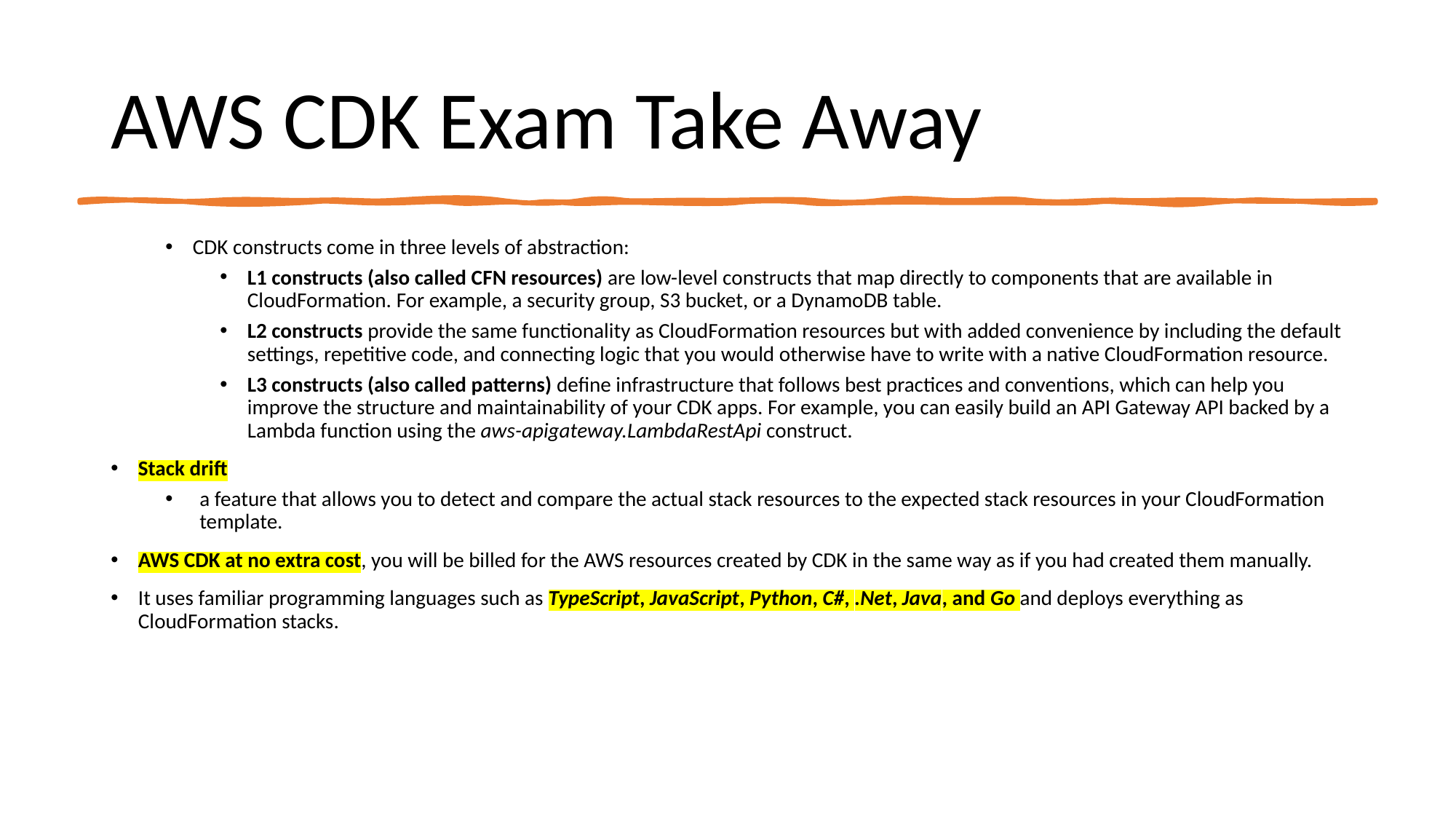

# AWS CDK Exam Take Away

CDK constructs come in three levels of abstraction:
L1 constructs (also called CFN resources) are low-level constructs that map directly to components that are available in CloudFormation. For example, a security group, S3 bucket, or a DynamoDB table.
L2 constructs provide the same functionality as CloudFormation resources but with added convenience by including the default settings, repetitive code, and connecting logic that you would otherwise have to write with a native CloudFormation resource.
L3 constructs (also called patterns) define infrastructure that follows best practices and conventions, which can help you improve the structure and maintainability of your CDK apps. For example, you can easily build an API Gateway API backed by a Lambda function using the aws-apigateway.LambdaRestApi construct.
Stack drift
a feature that allows you to detect and compare the actual stack resources to the expected stack resources in your CloudFormation template.
AWS CDK at no extra cost, you will be billed for the AWS resources created by CDK in the same way as if you had created them manually.
It uses familiar programming languages such as TypeScript, JavaScript, Python, C#, .Net, Java, and Go and deploys everything as CloudFormation stacks.